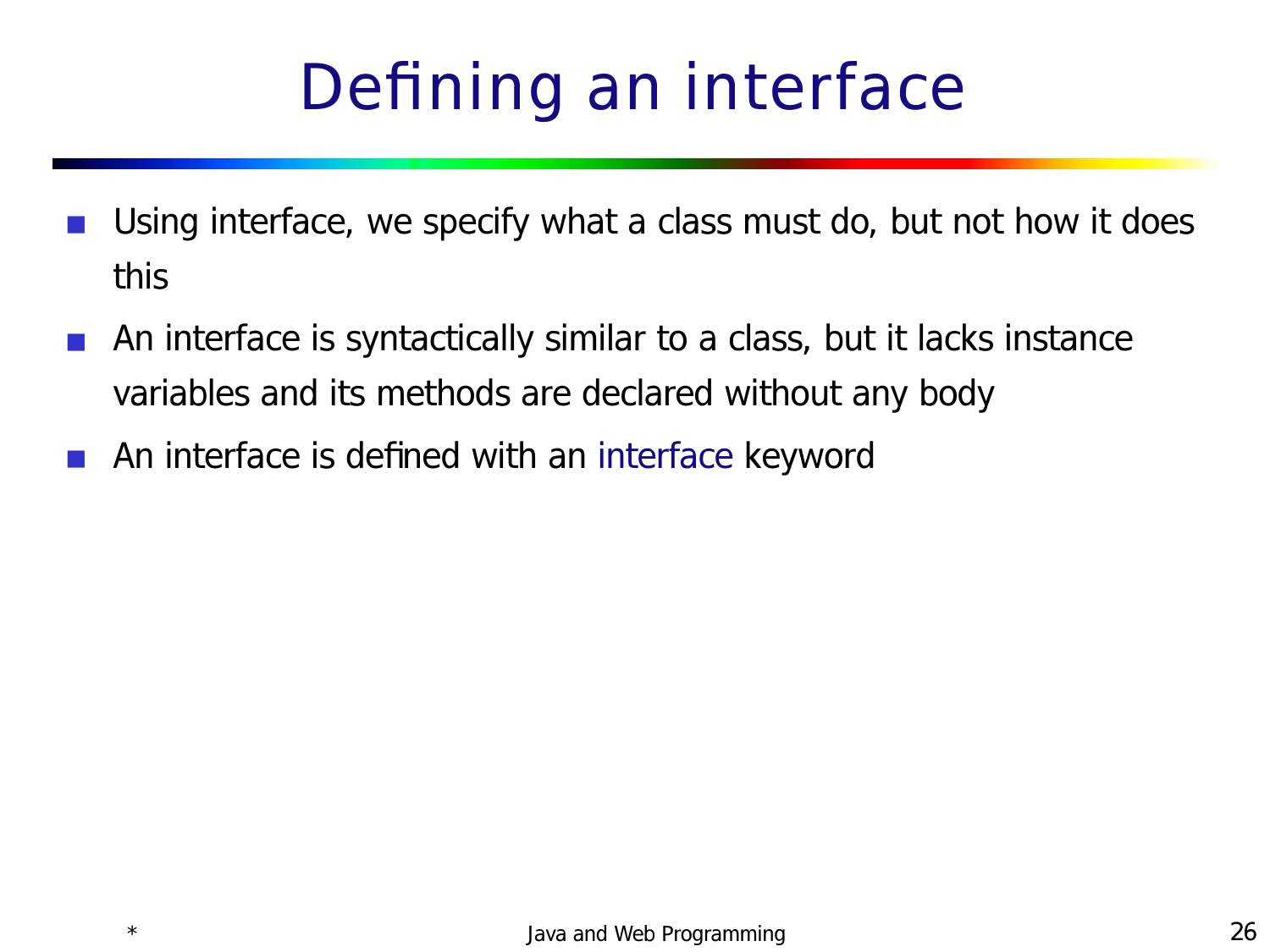

# Defining an interface
Using interface, we specify what a class must do, but not how it does this
An interface is syntactically similar to a class, but it lacks instance variables and its methods are declared without any body
An interface is defined with an interface keyword
*
26
Java and Web Programming